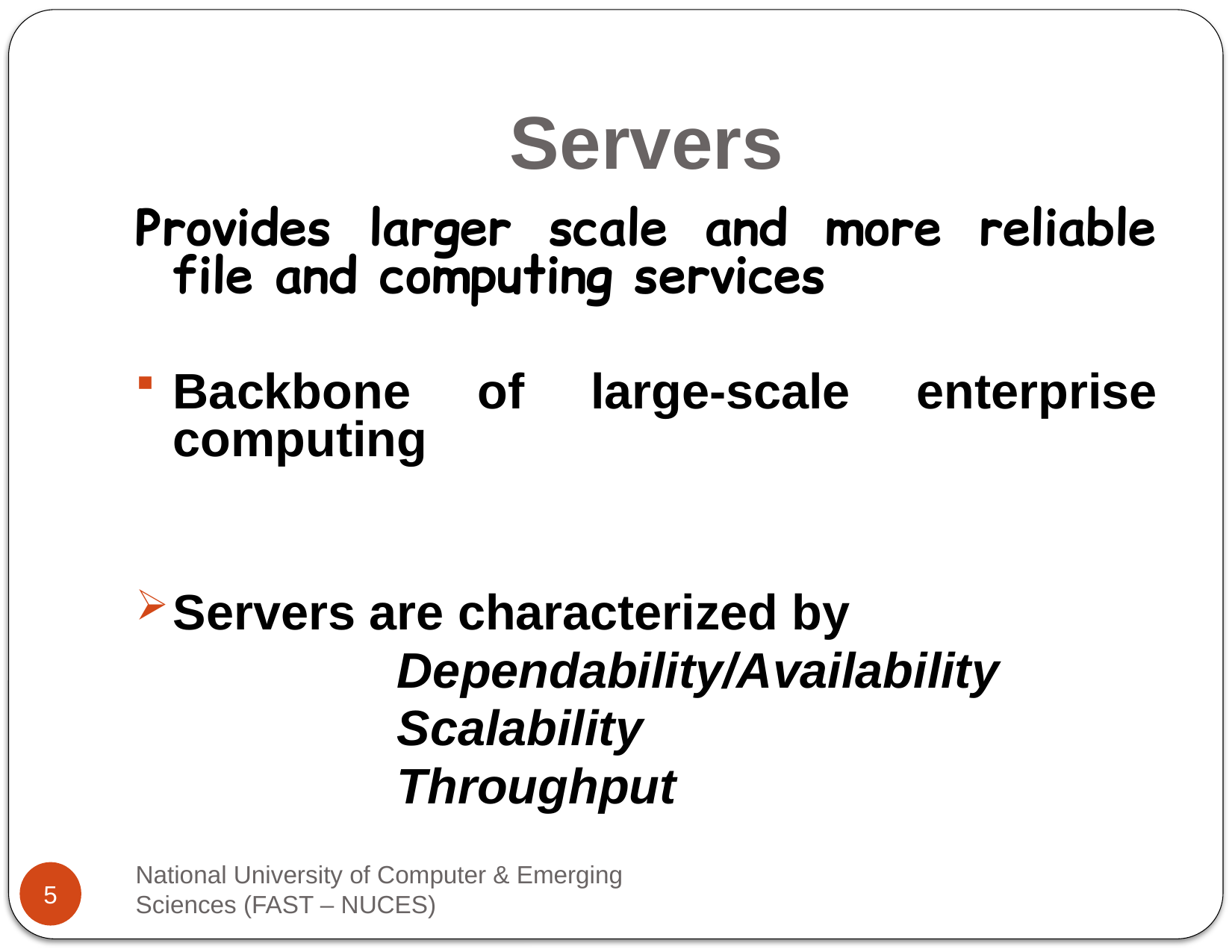

# Servers
Provides larger scale and more reliable file and computing services

Backbone of large-scale enterprise computing

Servers are characterized by
			Dependability/Availability
			Scalability
			Throughput

National University of Computer & Emerging Sciences (FAST – NUCES)
5